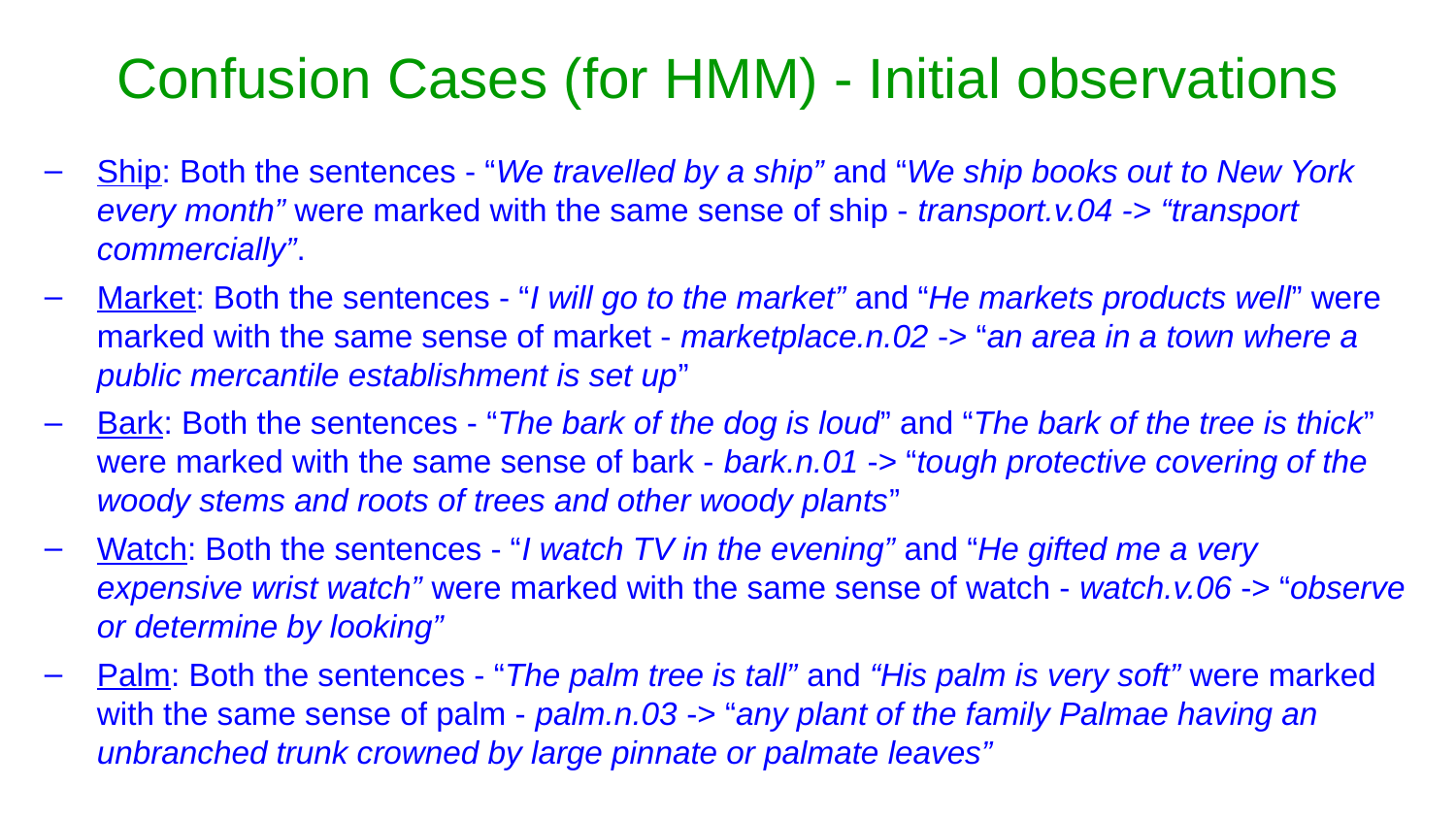

# Confusion Cases (for HMM) - Initial observations
Ship: Both the sentences - “We travelled by a ship” and “We ship books out to New York every month” were marked with the same sense of ship - transport.v.04 -> “transport commercially”.
Market: Both the sentences - “I will go to the market” and “He markets products well” were marked with the same sense of market - marketplace.n.02 -> “an area in a town where a public mercantile establishment is set up”
Bark: Both the sentences - “The bark of the dog is loud” and “The bark of the tree is thick” were marked with the same sense of bark - bark.n.01 -> “tough protective covering of the woody stems and roots of trees and other woody plants”
Watch: Both the sentences - “I watch TV in the evening” and “He gifted me a very expensive wrist watch” were marked with the same sense of watch - watch.v.06 -> “observe or determine by looking”
Palm: Both the sentences - “The palm tree is tall” and “His palm is very soft” were marked with the same sense of palm - palm.n.03 -> “any plant of the family Palmae having an unbranched trunk crowned by large pinnate or palmate leaves”